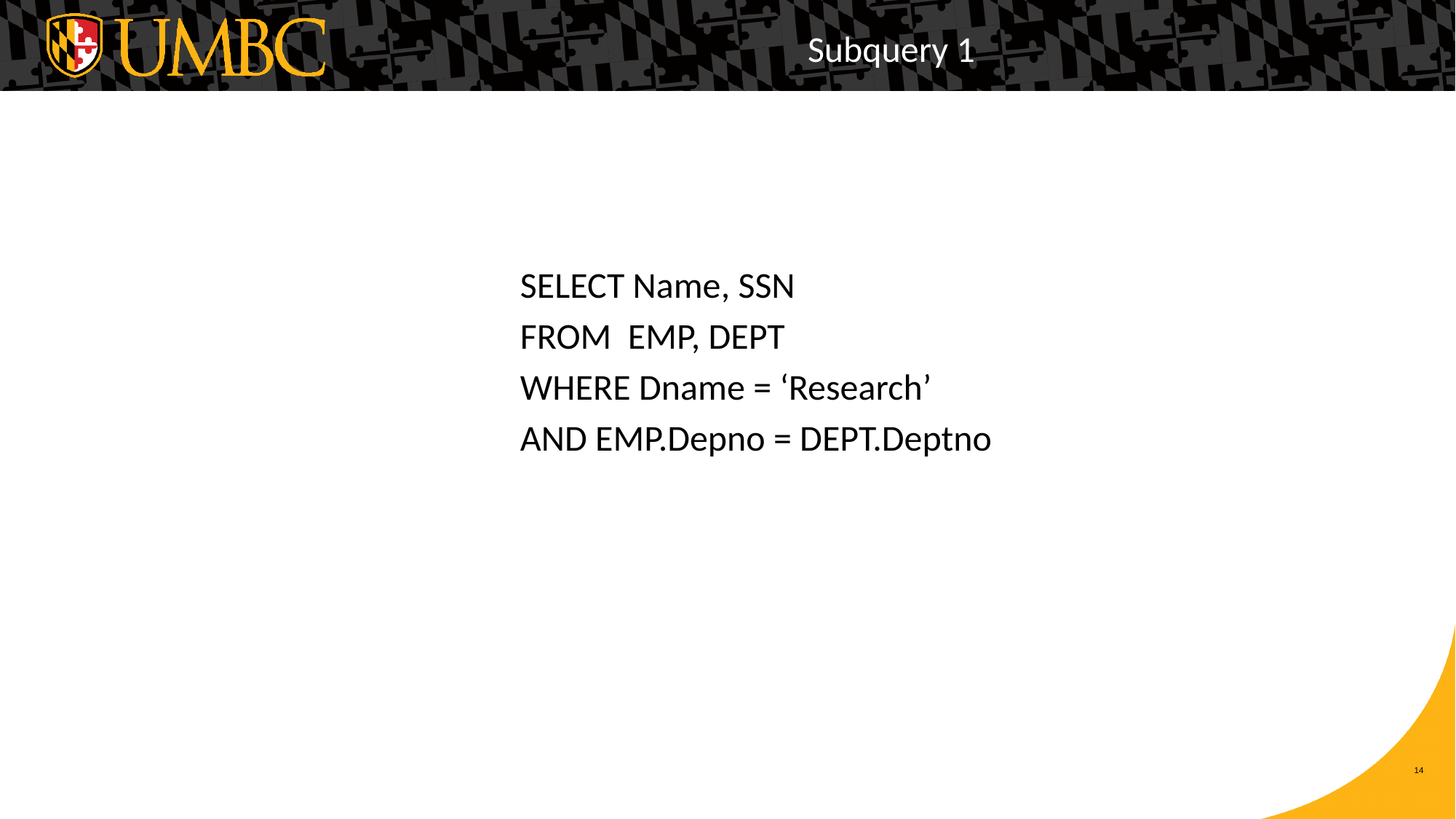

# Subquery 1
SELECT Name, SSN
FROM  EMP, DEPT
WHERE Dname = ‘Research’
AND EMP.Depno = DEPT.Deptno